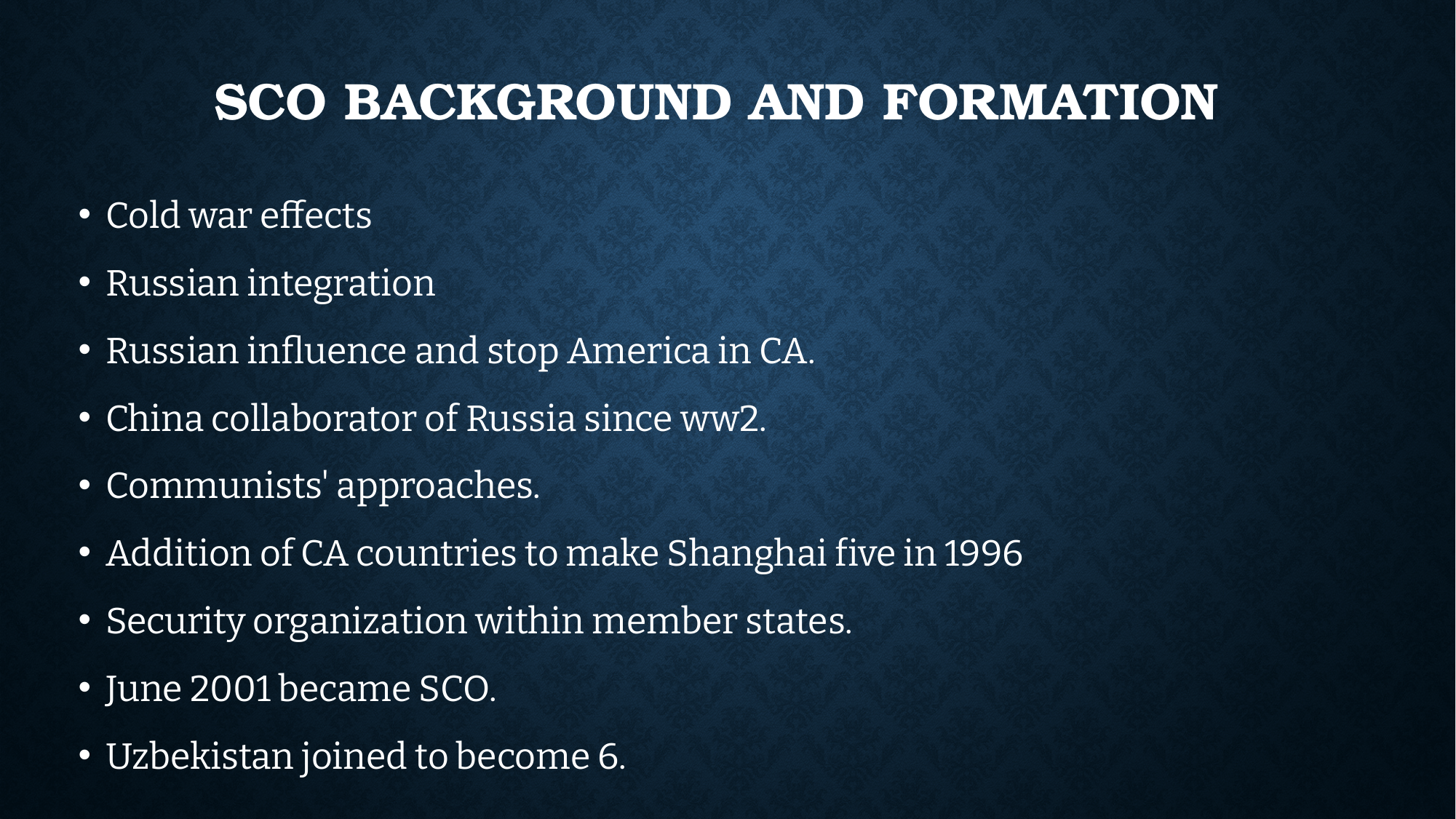

# SCO Background and Formation
Cold war effects
Russian integration
Russian influence and stop America in CA.
China collaborator of Russia since ww2.
Communists' approaches.
Addition of CA countries to make Shanghai five in 1996
Security organization within member states.
June 2001 became SCO.
Uzbekistan joined to become 6.